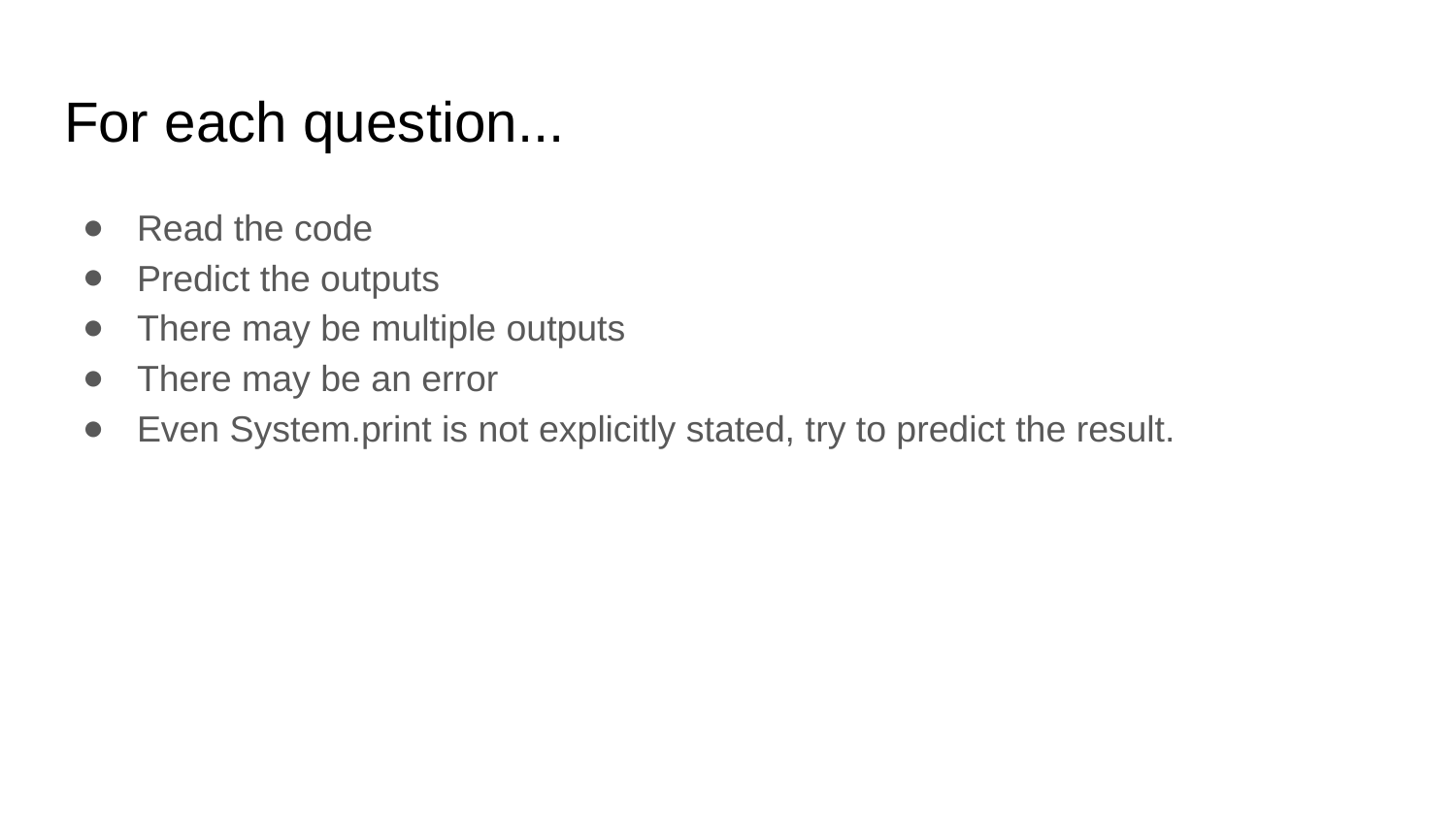

# For each question...
Read the code
Predict the outputs
There may be multiple outputs
There may be an error
Even System.print is not explicitly stated, try to predict the result.